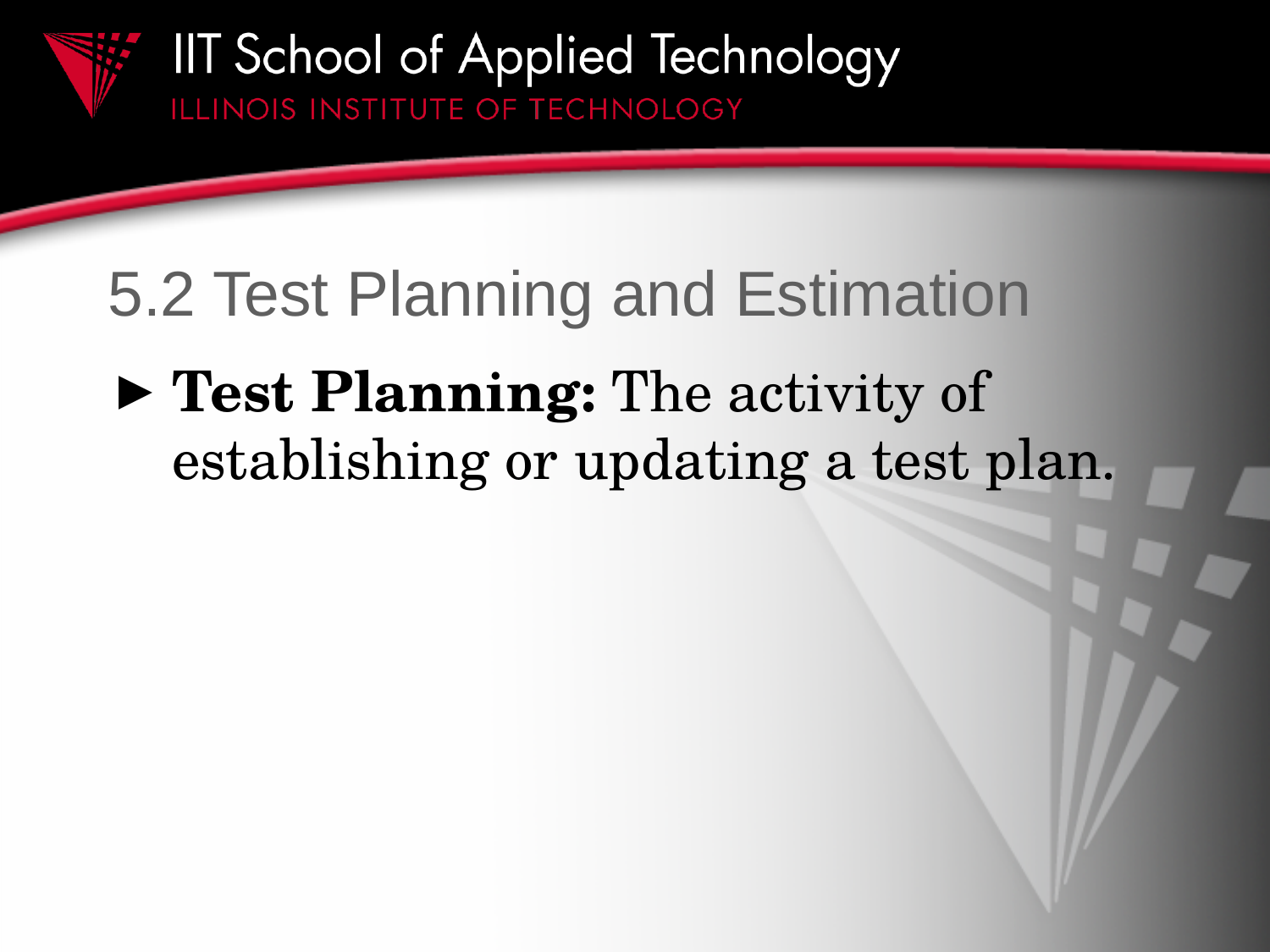

# 5.2 Test Planning and Estimation
Test Planning: The activity of establishing or updating a test plan.